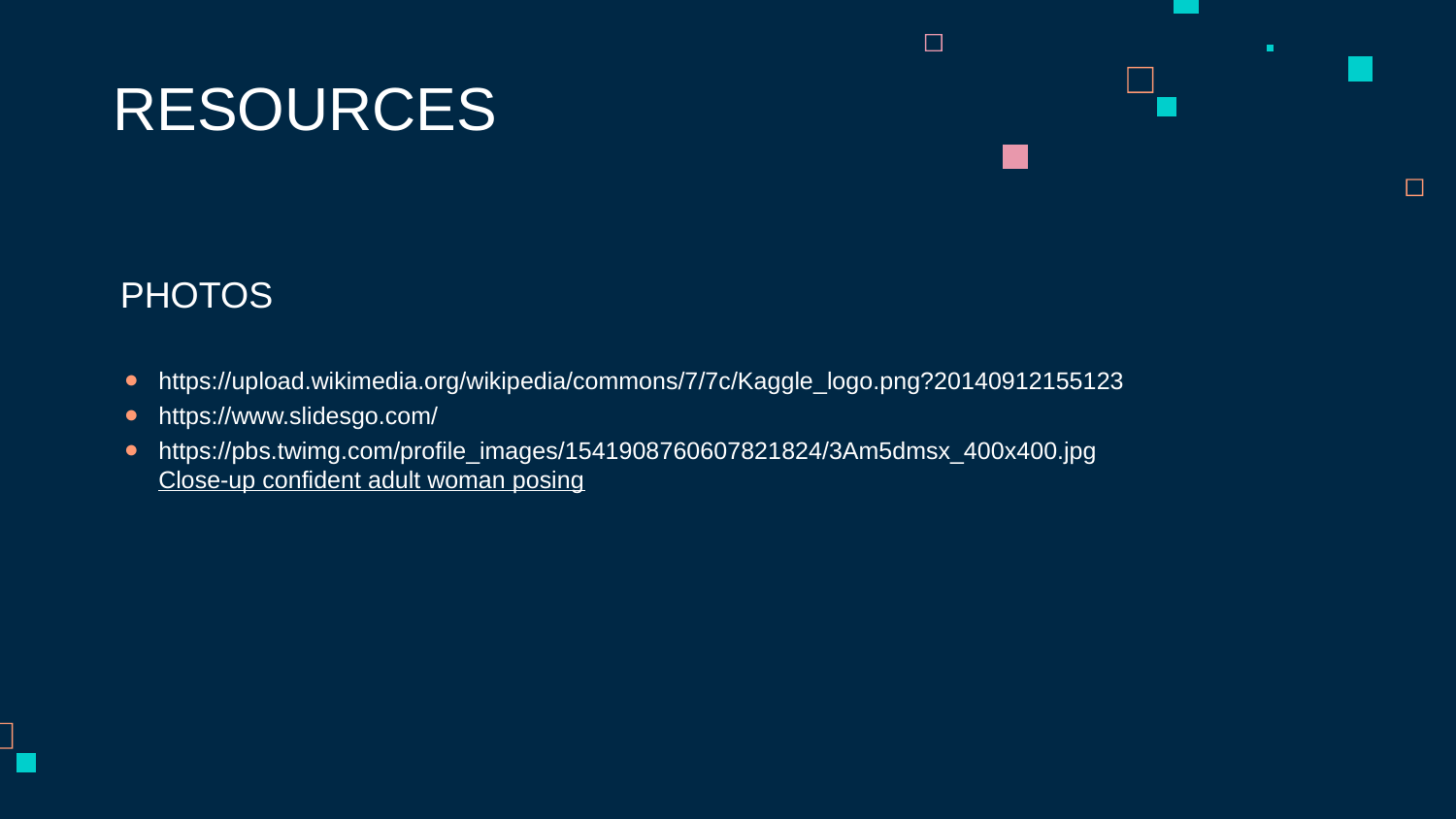

# RESOURCES
PHOTOS

https://upload.wikimedia.org/wikipedia/commons/7/7c/Kaggle_logo.png?20140912155123
https://www.slidesgo.com/
https://pbs.twimg.com/profile_images/1541908760607821824/3Am5dmsx_400x400.jpg Close-up confident adult woman posing